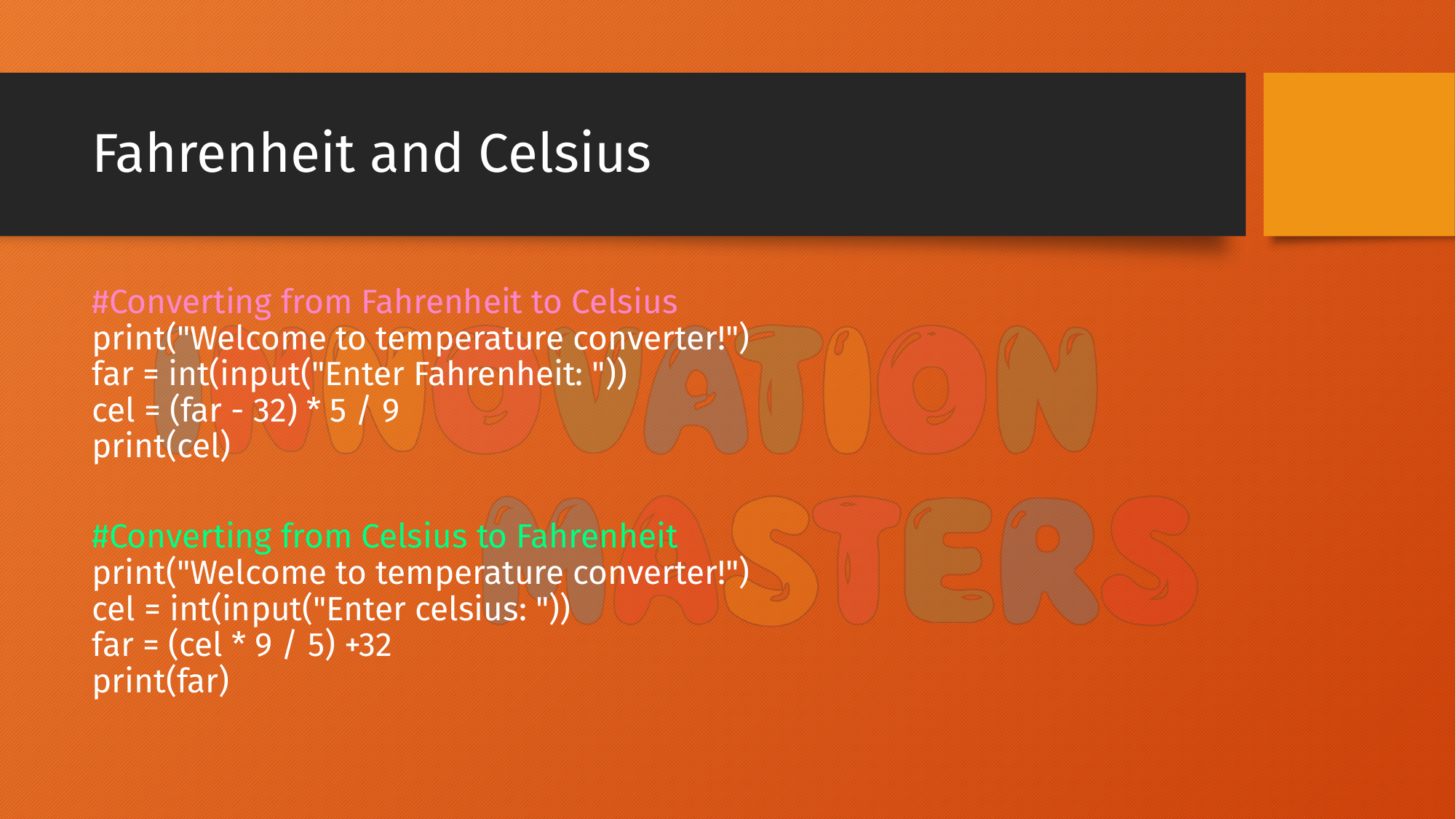

# Fahrenheit and Celsius
#Converting from Fahrenheit to Celsius
print("Welcome to temperature converter!")
far = int(input("Enter Fahrenheit: "))
cel = (far - 32) * 5 / 9
print(cel)
#Converting from Celsius to Fahrenheit
print("Welcome to temperature converter!")
cel = int(input("Enter celsius: "))
far = (cel * 9 / 5) +32
print(far)